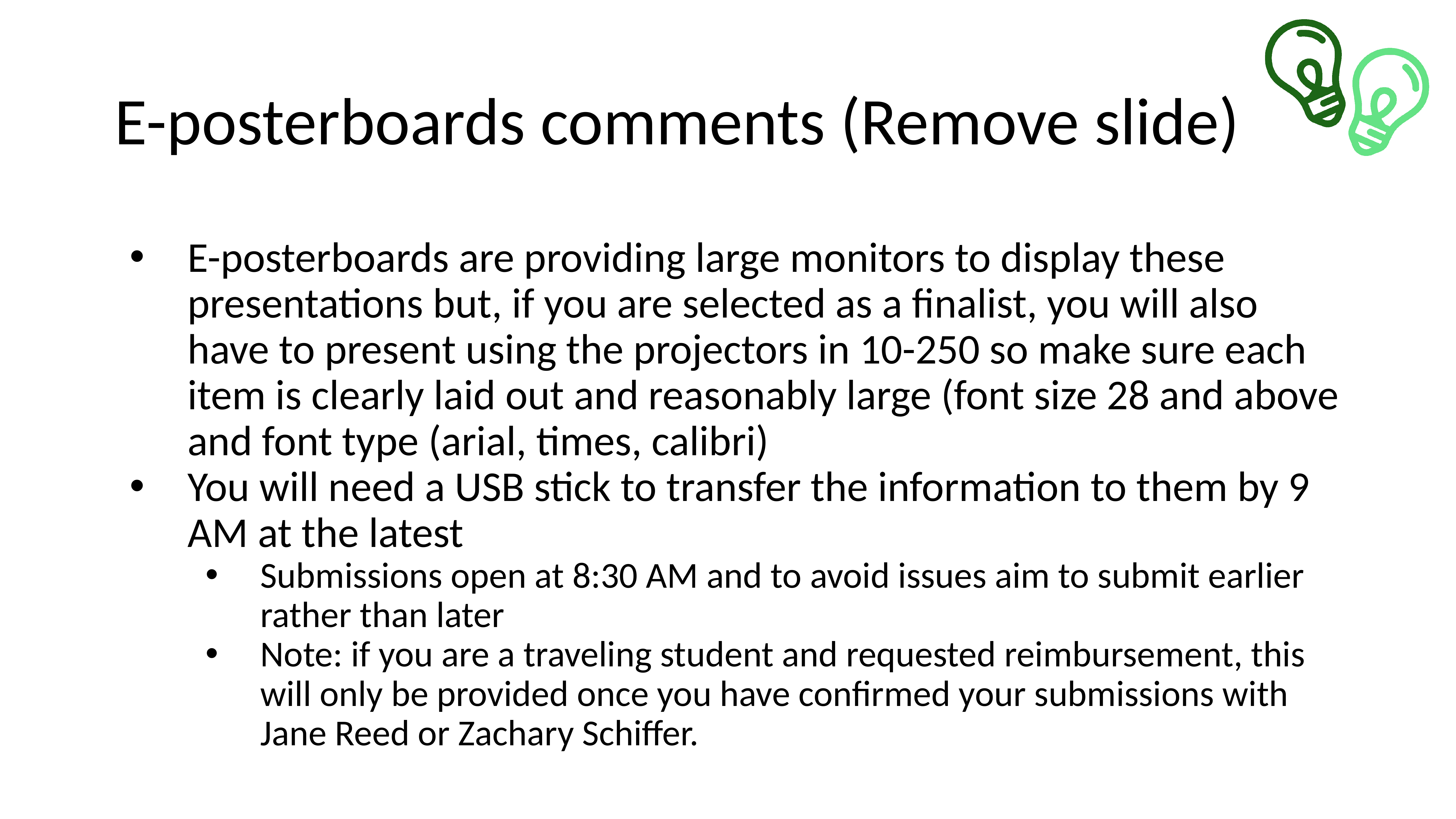

# E-posterboards comments (Remove slide)
E-posterboards are providing large monitors to display these presentations but, if you are selected as a finalist, you will also have to present using the projectors in 10-250 so make sure each item is clearly laid out and reasonably large (font size 28 and above and font type (arial, times, calibri)
You will need a USB stick to transfer the information to them by 9 AM at the latest
Submissions open at 8:30 AM and to avoid issues aim to submit earlier rather than later
Note: if you are a traveling student and requested reimbursement, this will only be provided once you have confirmed your submissions with Jane Reed or Zachary Schiffer.